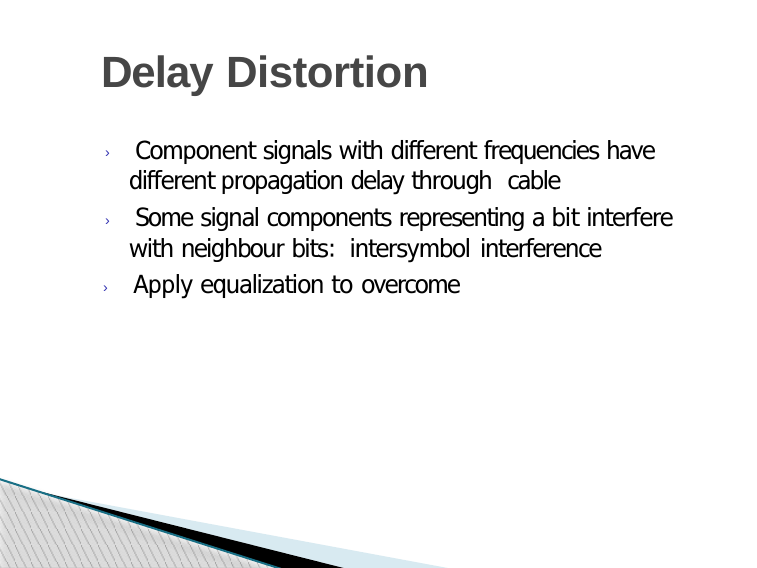

# Delay Distortion
› Component signals with different frequencies have  different propagation delay through  cable
› Some signal components representing a bit interfere  with neighbour bits:  intersymbol interference
› Apply equalization to overcome